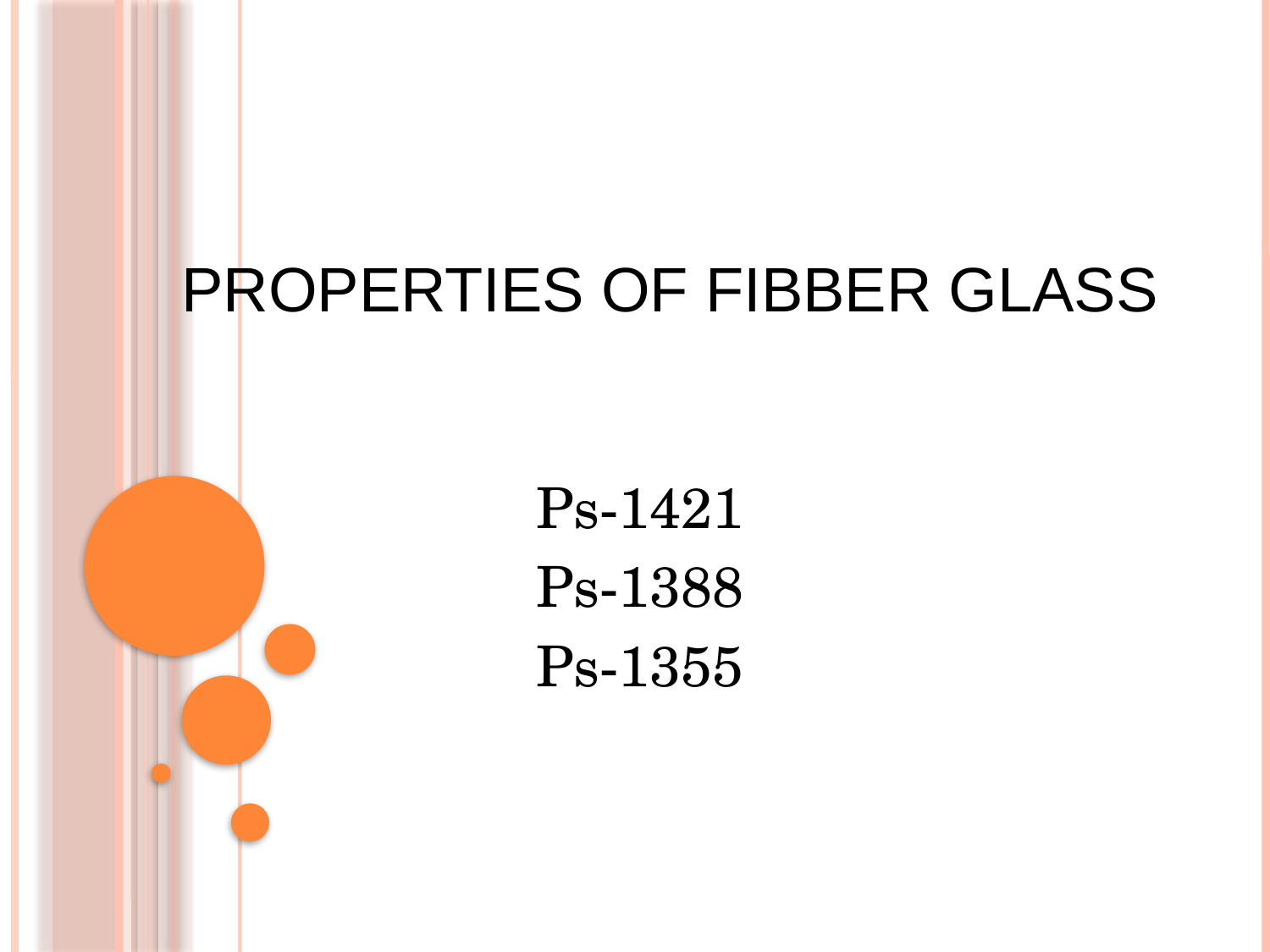

# Properties of Fibber Glass
Ps-1421
Ps-1388
Ps-1355